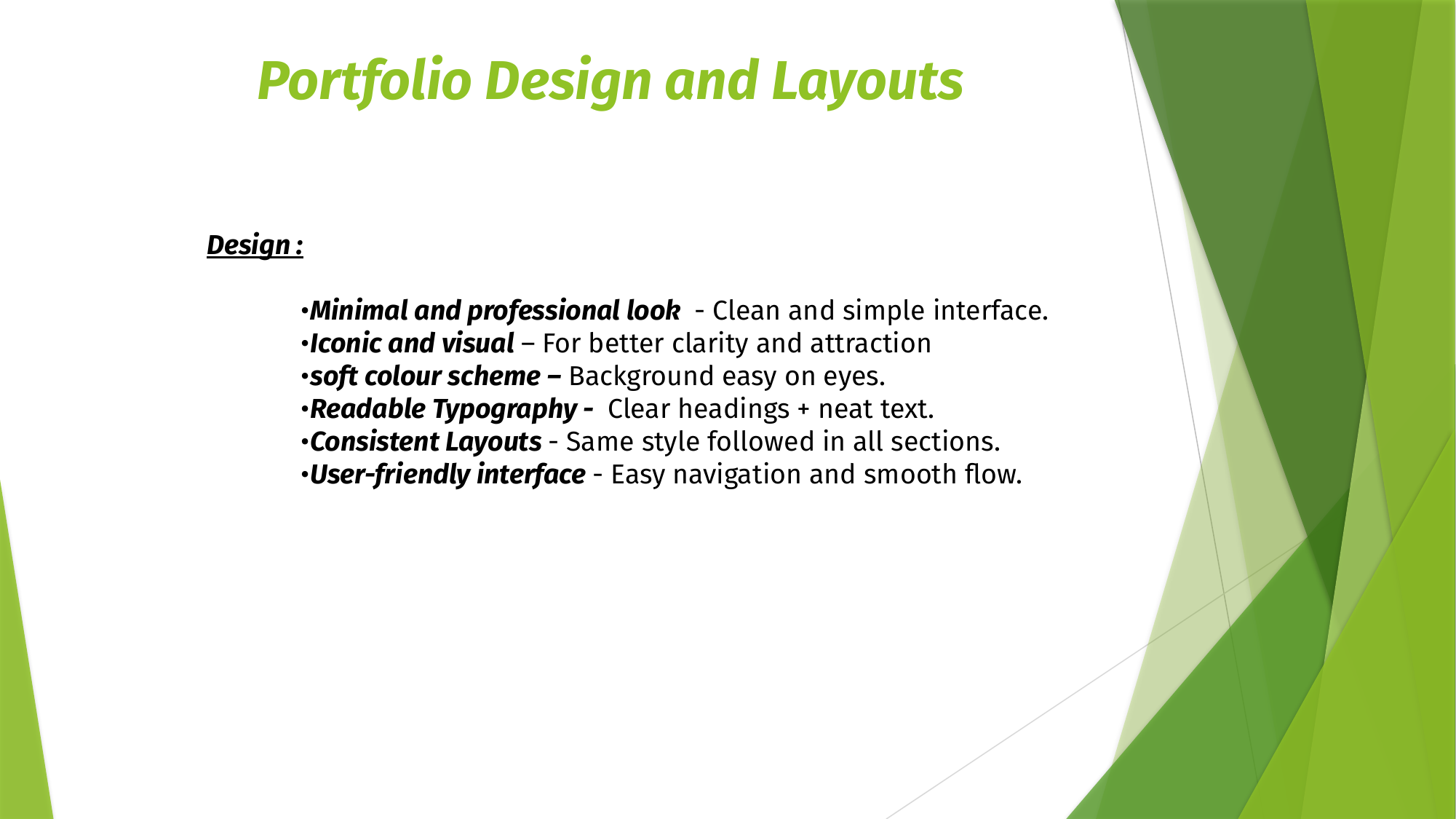

# Portfolio Design and Layouts
Design :

             •Minimal and professional look  - Clean and simple interface.
             •Iconic and visual – For better clarity and attraction
             •soft colour scheme – Background easy on eyes.
             •Readable Typography -  Clear headings + neat text.
             •Consistent Layouts - Same style followed in all sections.
             •User-friendly interface - Easy navigation and smooth flow.